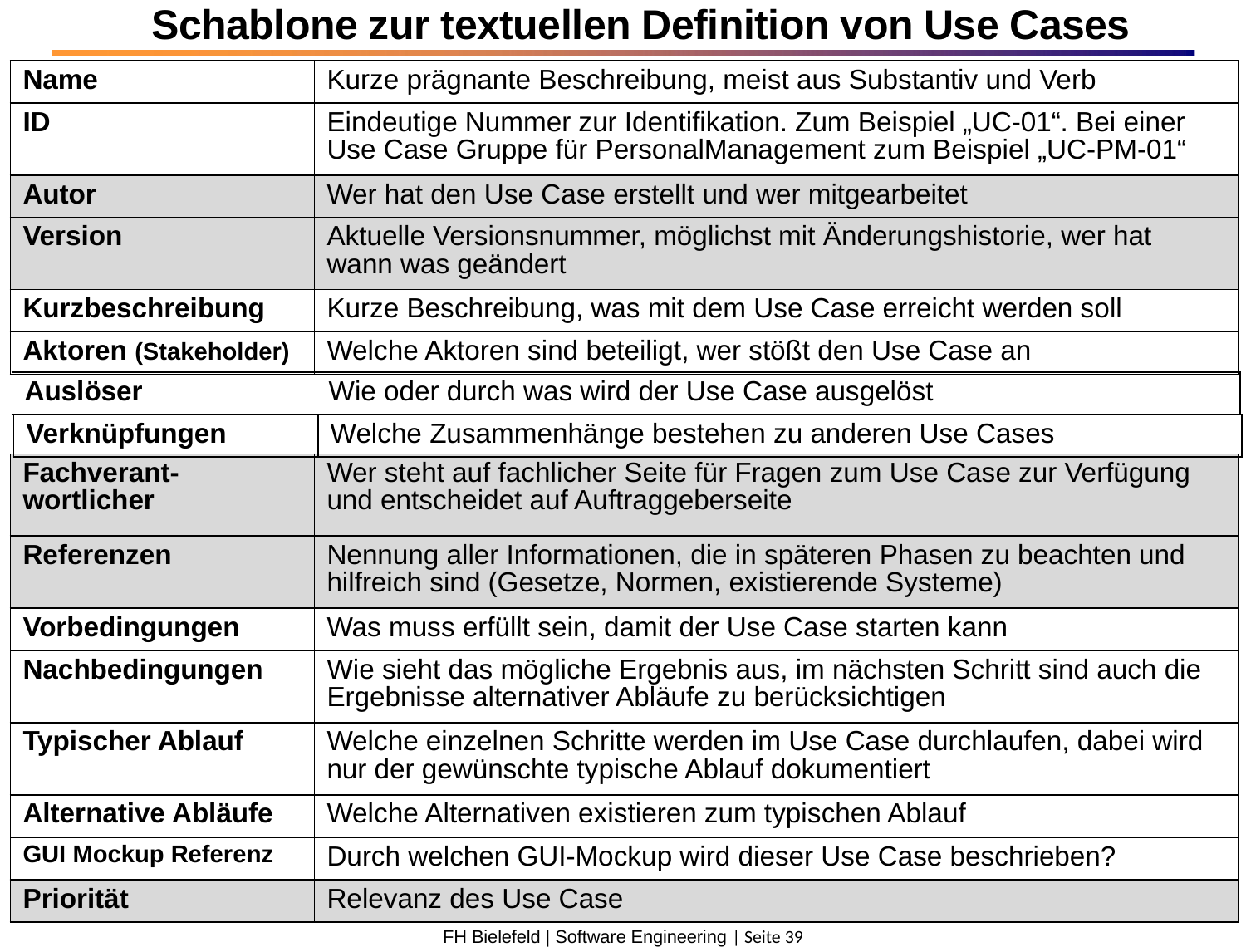

Schablone zur textuellen Definition von Use Cases
| Name | Kurze prägnante Beschreibung, meist aus Substantiv und Verb |
| --- | --- |
| ID | Eindeutige Nummer zur Identifikation. Zum Beispiel „UC-01“. Bei einer Use Case Gruppe für PersonalManagement zum Beispiel „UC-PM-01“ |
| Autor | Wer hat den Use Case erstellt und wer mitgearbeitet |
| Version | Aktuelle Versionsnummer, möglichst mit Änderungshistorie, wer hat wann was geändert |
| Kurzbeschreibung | Kurze Beschreibung, was mit dem Use Case erreicht werden soll |
| Aktoren (Stakeholder) | Welche Aktoren sind beteiligt, wer stößt den Use Case an |
| Auslöser | Wie oder durch was wird der Use Case ausgelöst |
| --- | --- |
| Verknüpfungen | Welche Zusammenhänge bestehen zu anderen Use Cases |
| --- | --- |
| Fachverant-wortlicher | Wer steht auf fachlicher Seite für Fragen zum Use Case zur Verfügung und entscheidet auf Auftraggeberseite |
| --- | --- |
| Referenzen | Nennung aller Informationen, die in späteren Phasen zu beachten und hilfreich sind (Gesetze, Normen, existierende Systeme) |
| Vorbedingungen | Was muss erfüllt sein, damit der Use Case starten kann |
| Nachbedingungen | Wie sieht das mögliche Ergebnis aus, im nächsten Schritt sind auch die Ergebnisse alternativer Abläufe zu berücksichtigen |
| Typischer Ablauf | Welche einzelnen Schritte werden im Use Case durchlaufen, dabei wird nur der gewünschte typische Ablauf dokumentiert |
| Alternative Abläufe | Welche Alternativen existieren zum typischen Ablauf |
| GUI Mockup Referenz | Durch welchen GUI-Mockup wird dieser Use Case beschrieben? |
| --- | --- |
| Priorität | Relevanz des Use Case |
| --- | --- |